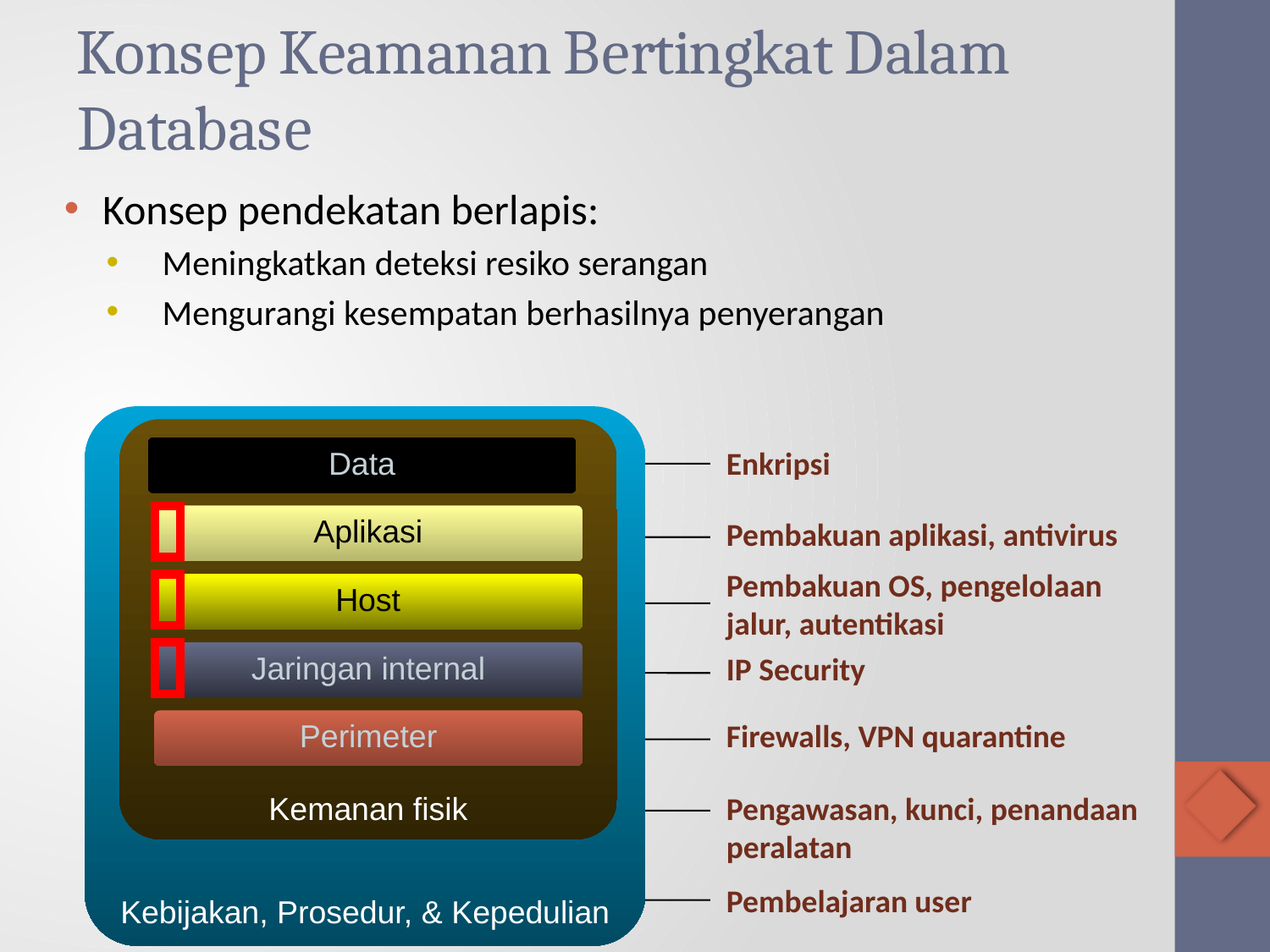

# Konsep Keamanan Bertingkat Dalam Database
Konsep pendekatan berlapis:
Meningkatkan deteksi resiko serangan
Mengurangi kesempatan berhasilnya penyerangan

Kebijakan, Prosedur, & Kepedulian
Kemanan fisik
Data
Aplikasi
Host
Jaringan internal
Perimeter

Enkripsi

Pembakuan aplikasi, antivirus

Pembakuan OS, pengelolaan jalur, autentikasi

IP Security

Firewalls, VPN quarantine

Pengawasan, kunci, penandaan peralatan

Pembelajaran user